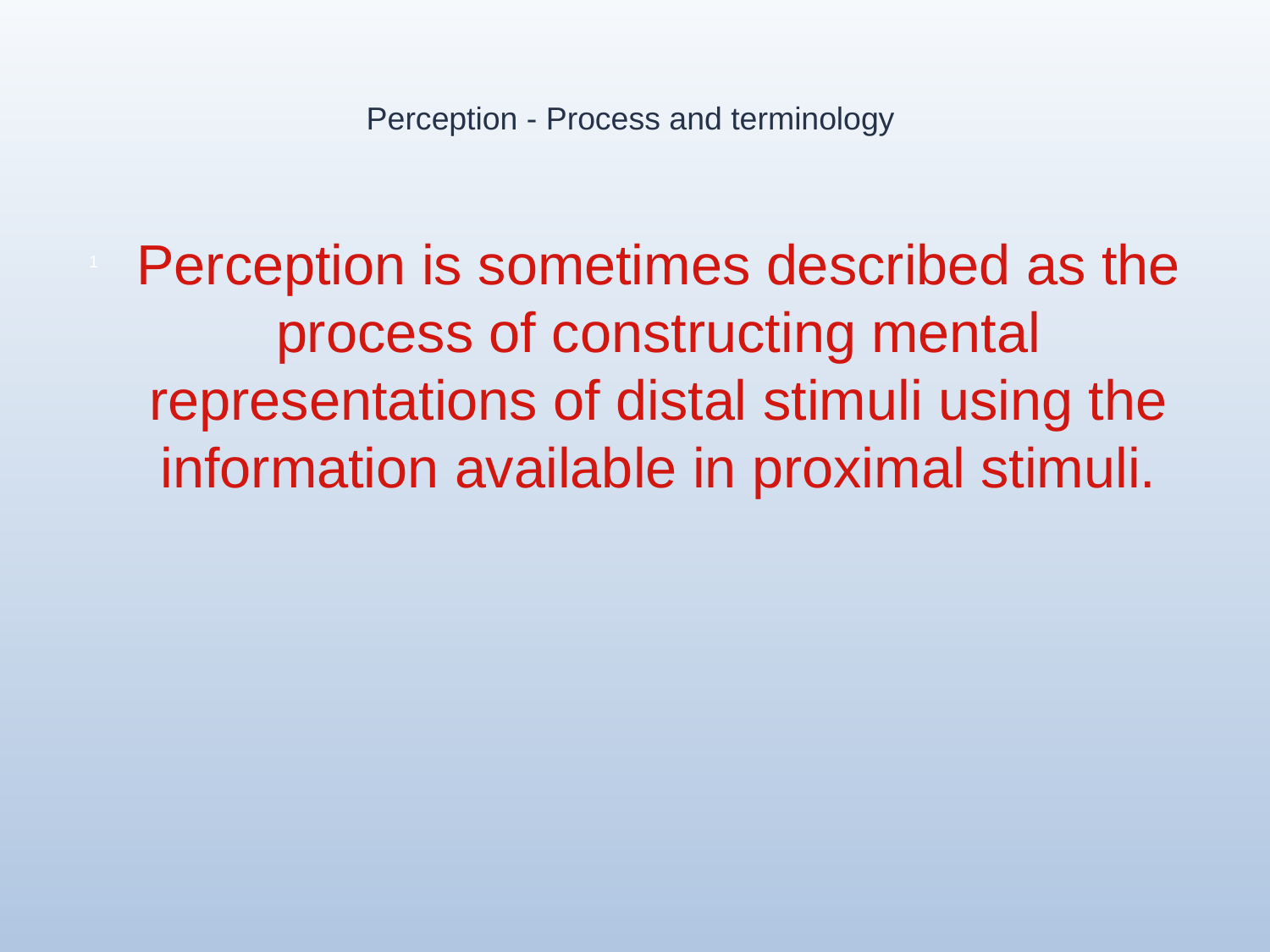

# Perception - Process and terminology
Perception is sometimes described as the process of constructing mental representations of distal stimuli using the information available in proximal stimuli.